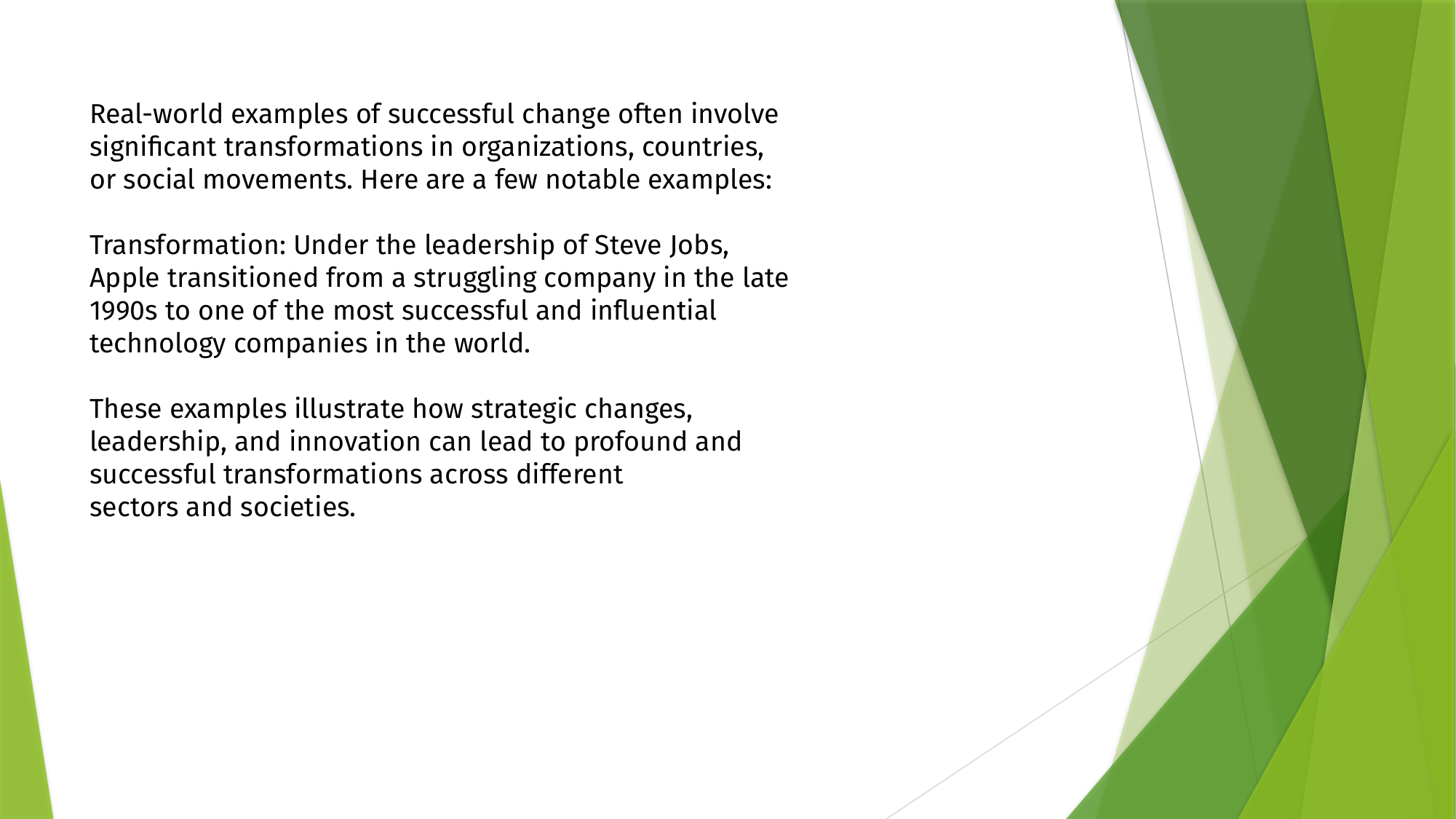

Real-world examples of successful change often involve significant transformations in organizations, countries, or social movements. Here are a few notable examples:

Transformation: Under the leadership of Steve Jobs, Apple transitioned from a struggling company in the late 1990s to one of the most successful and influential technology companies in the world.

These examples illustrate how strategic changes, leadership, and innovation can lead to profound and successful transformations across different sectors and societies.